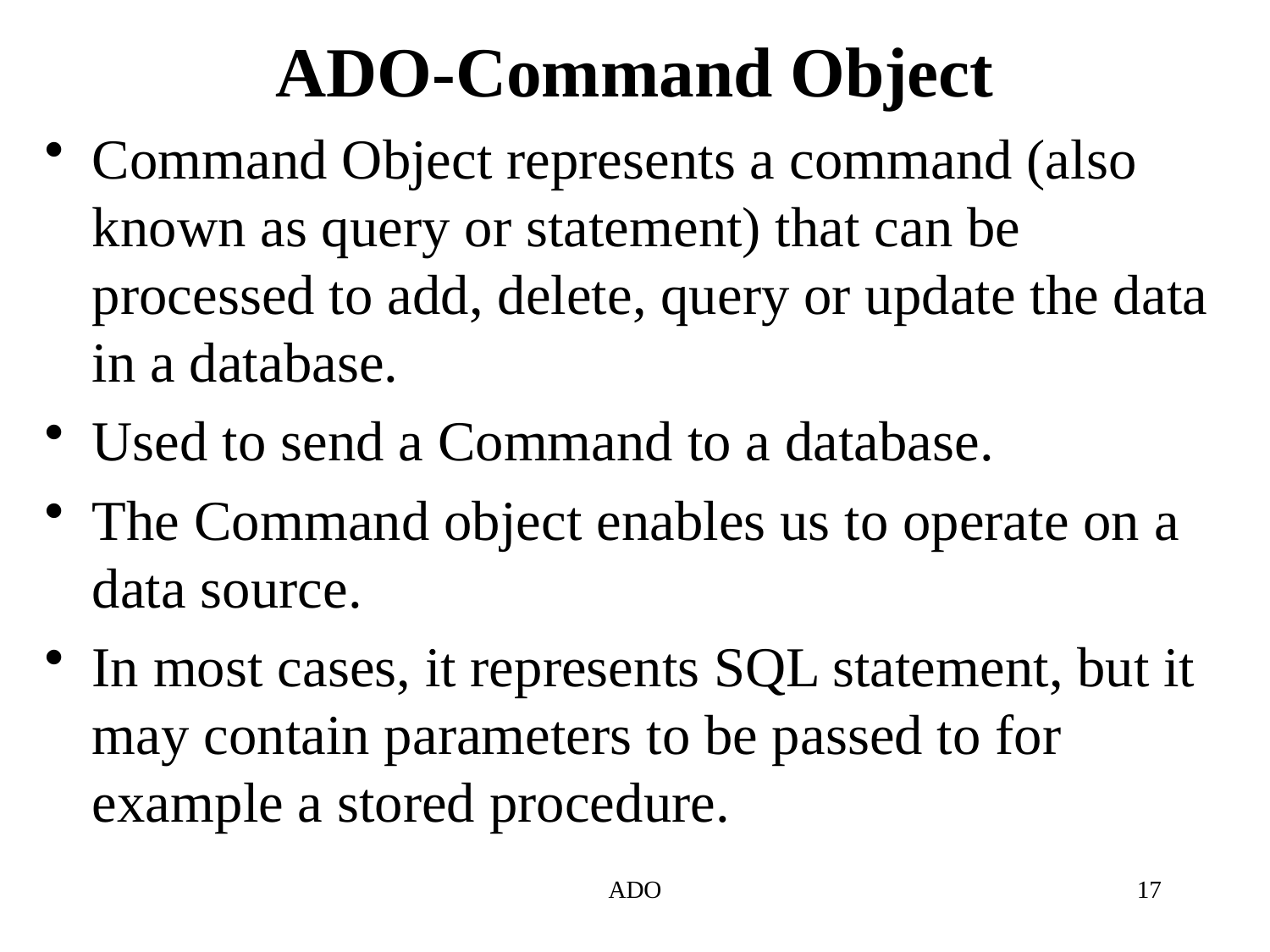

# ADO-Command Object
Command Object represents a command (also known as query or statement) that can be processed to add, delete, query or update the data in a database.
Used to send a Command to a database.
The Command object enables us to operate on a data source.
In most cases, it represents SQL statement, but it may contain parameters to be passed to for example a stored procedure.
ADO
17